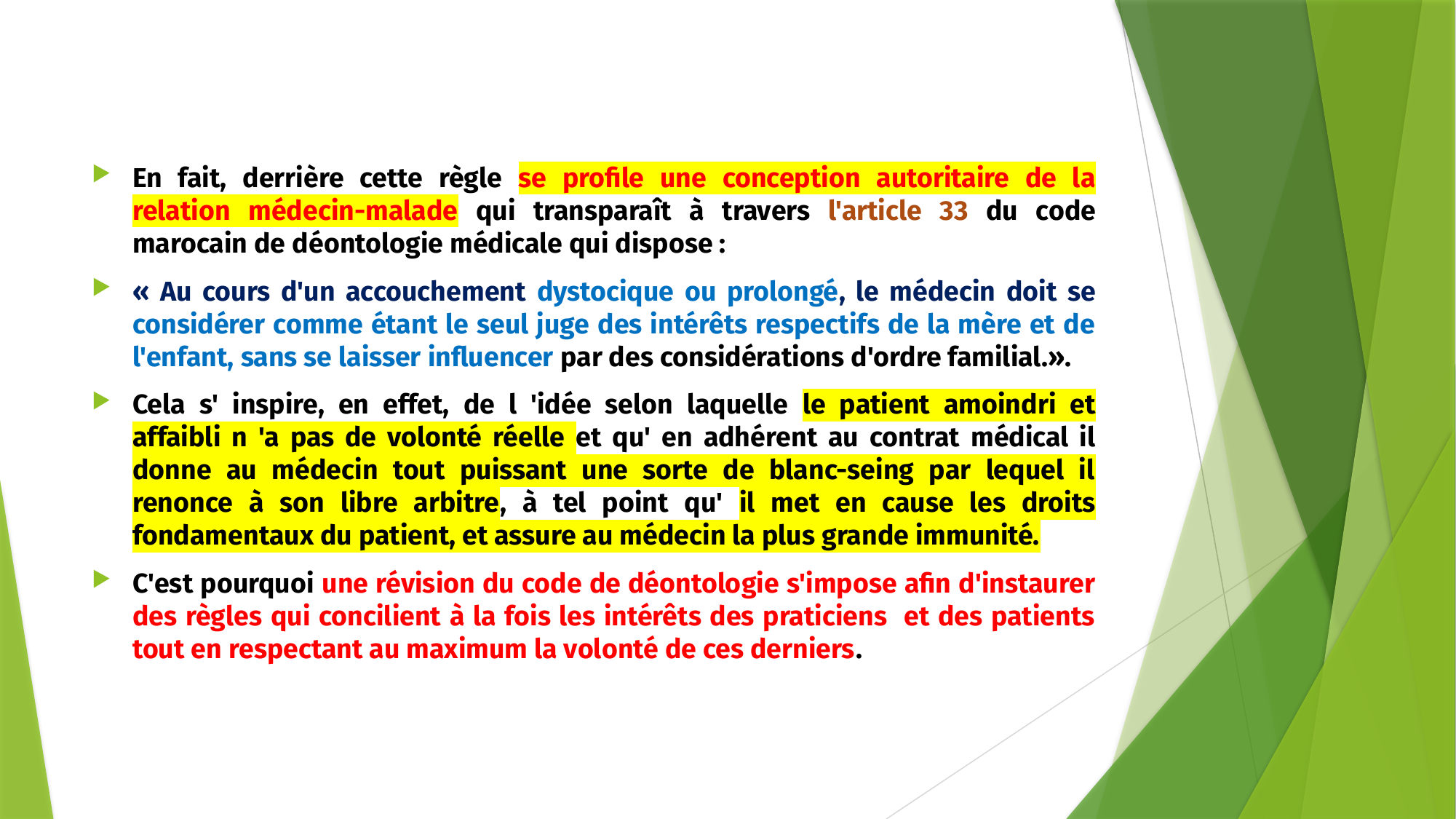

#
En fait, derrière cette règle se profile une conception autoritaire de la relation médecin-malade qui transparaît à travers l'article 33 du code marocain de déontologie médicale qui dispose :
« Au cours d'un accouchement dystocique ou prolongé, le médecin doit se considérer comme étant le seul juge des intérêts respectifs de la mère et de l'enfant, sans se laisser influencer par des considérations d'ordre familial.».
Cela s' inspire, en effet, de l 'idée selon laquelle le patient amoindri et affaibli n 'a pas de volonté réelle et qu' en adhérent au contrat médical il donne au médecin tout puissant une sorte de blanc-seing par lequel il renonce à son libre arbitre, à tel point qu' il met en cause les droits fondamentaux du patient, et assure au médecin la plus grande immunité.
C'est pourquoi une révision du code de déontologie s'impose afin d'instaurer des règles qui concilient à la fois les intérêts des praticiens  et des patients tout en respectant au maximum la volonté de ces derniers.